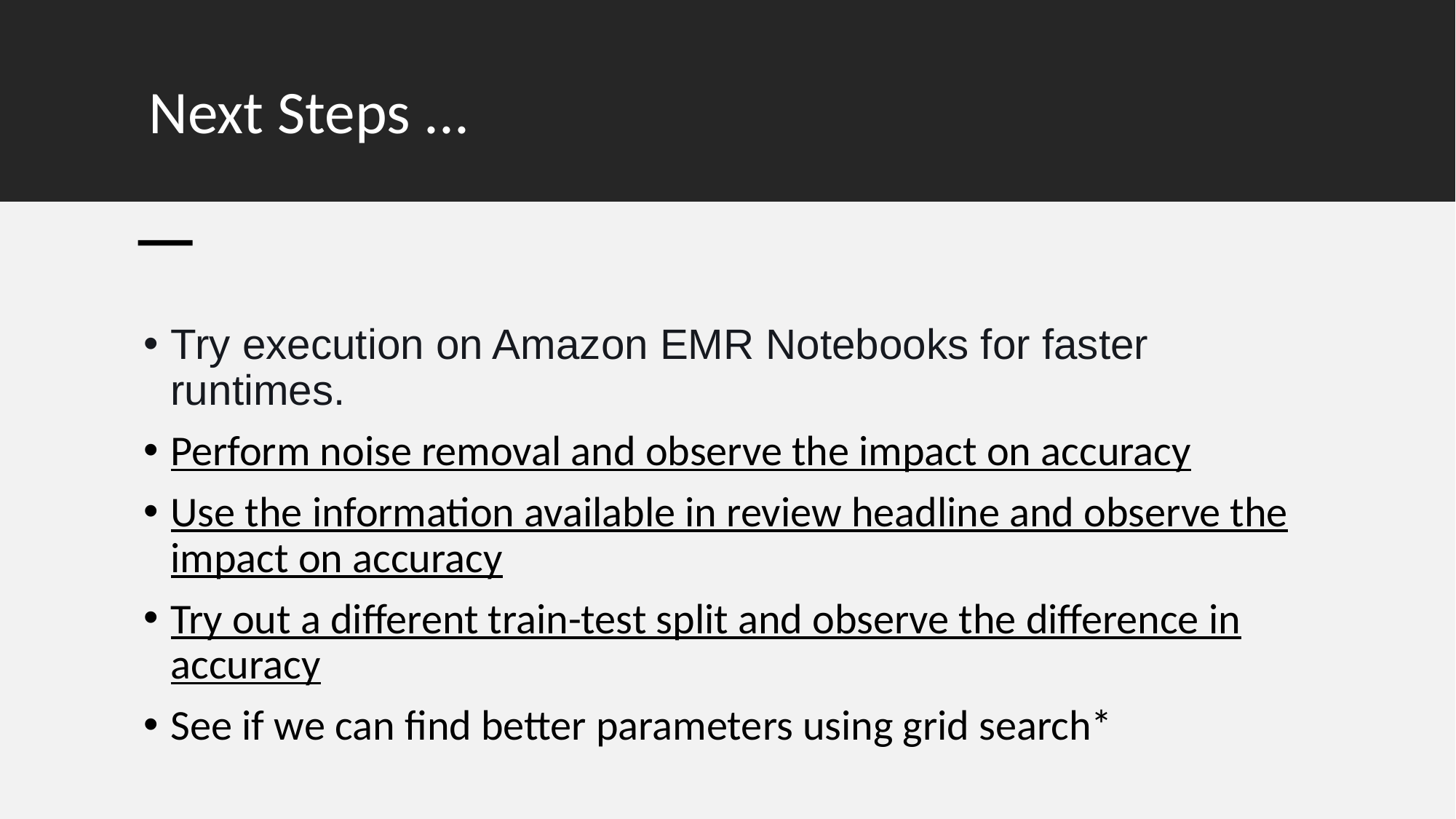

# Next Steps ...

Try execution on Amazon EMR Notebooks for faster runtimes.
Perform noise removal and observe the impact on accuracy
Use the information available in review headline and observe the impact on accuracy
Try out a different train-test split and observe the difference in accuracy
See if we can find better parameters using grid search*